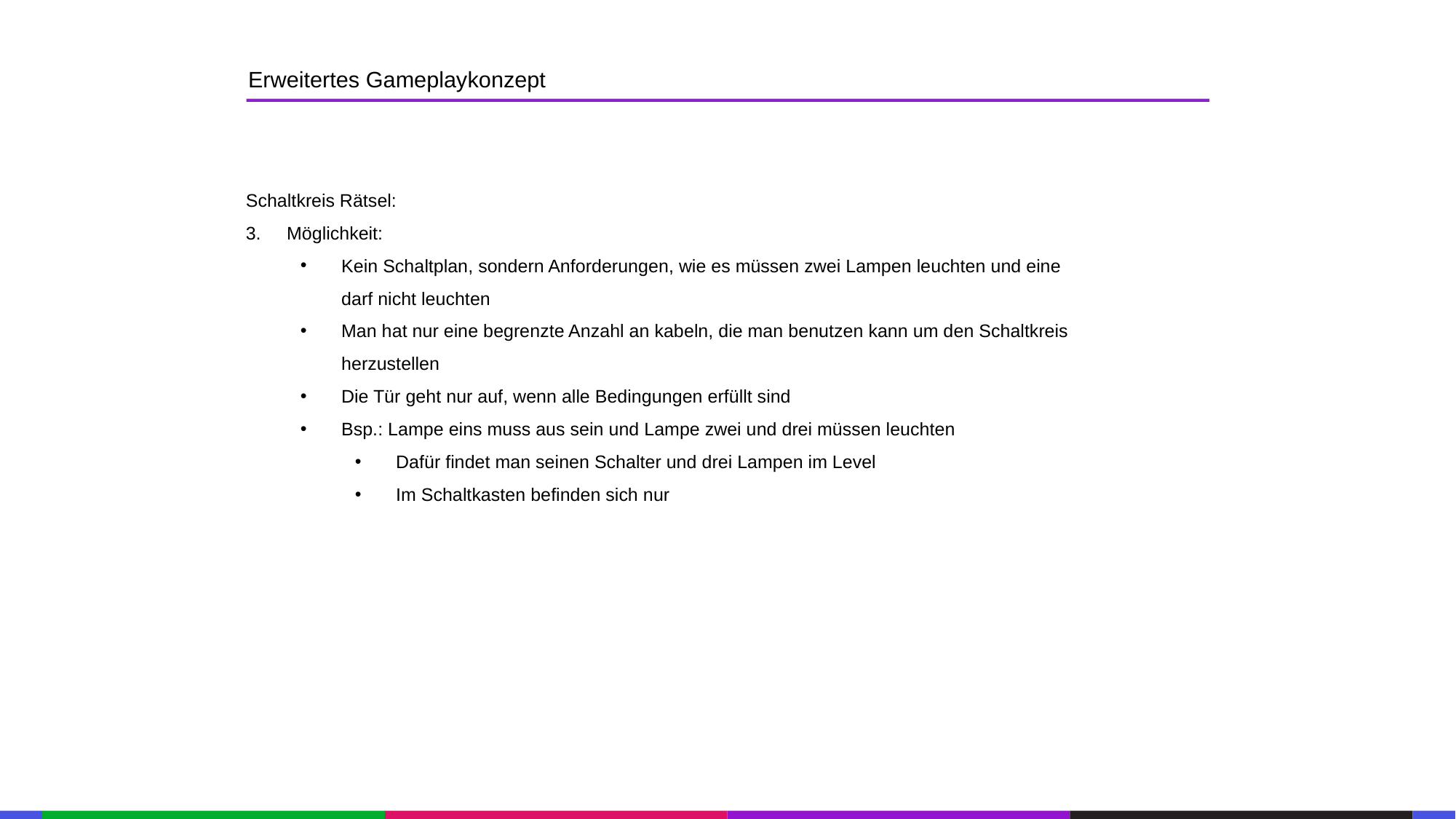

67
Erweitertes Gameplaykonzept
53

21
53
Schaltkreis Rätsel:
Möglichkeit:
Kein Schaltplan, sondern Anforderungen, wie es müssen zwei Lampen leuchten und eine darf nicht leuchten
Man hat nur eine begrenzte Anzahl an kabeln, die man benutzen kann um den Schaltkreis herzustellen
Die Tür geht nur auf, wenn alle Bedingungen erfüllt sind
Bsp.: Lampe eins muss aus sein und Lampe zwei und drei müssen leuchten
Dafür findet man seinen Schalter und drei Lampen im Level
Im Schaltkasten befinden sich nur
21
53
21
53
21
53
21
53
21
53
21
53
21
53

133
21
133
21
133
21
133
21
133
21
133